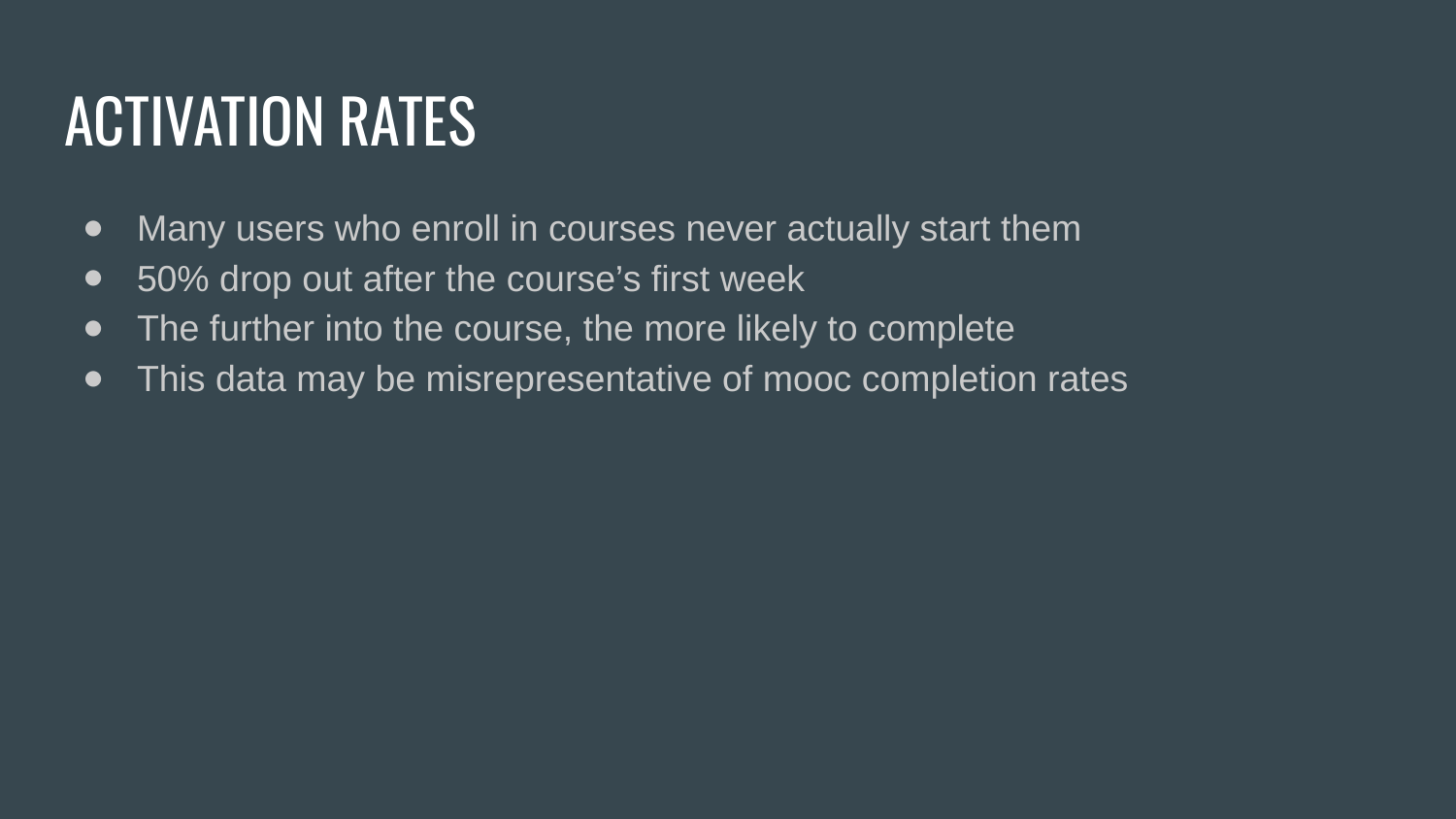

# ACTIVATION RATES
Many users who enroll in courses never actually start them
50% drop out after the course’s first week
The further into the course, the more likely to complete
This data may be misrepresentative of mooc completion rates